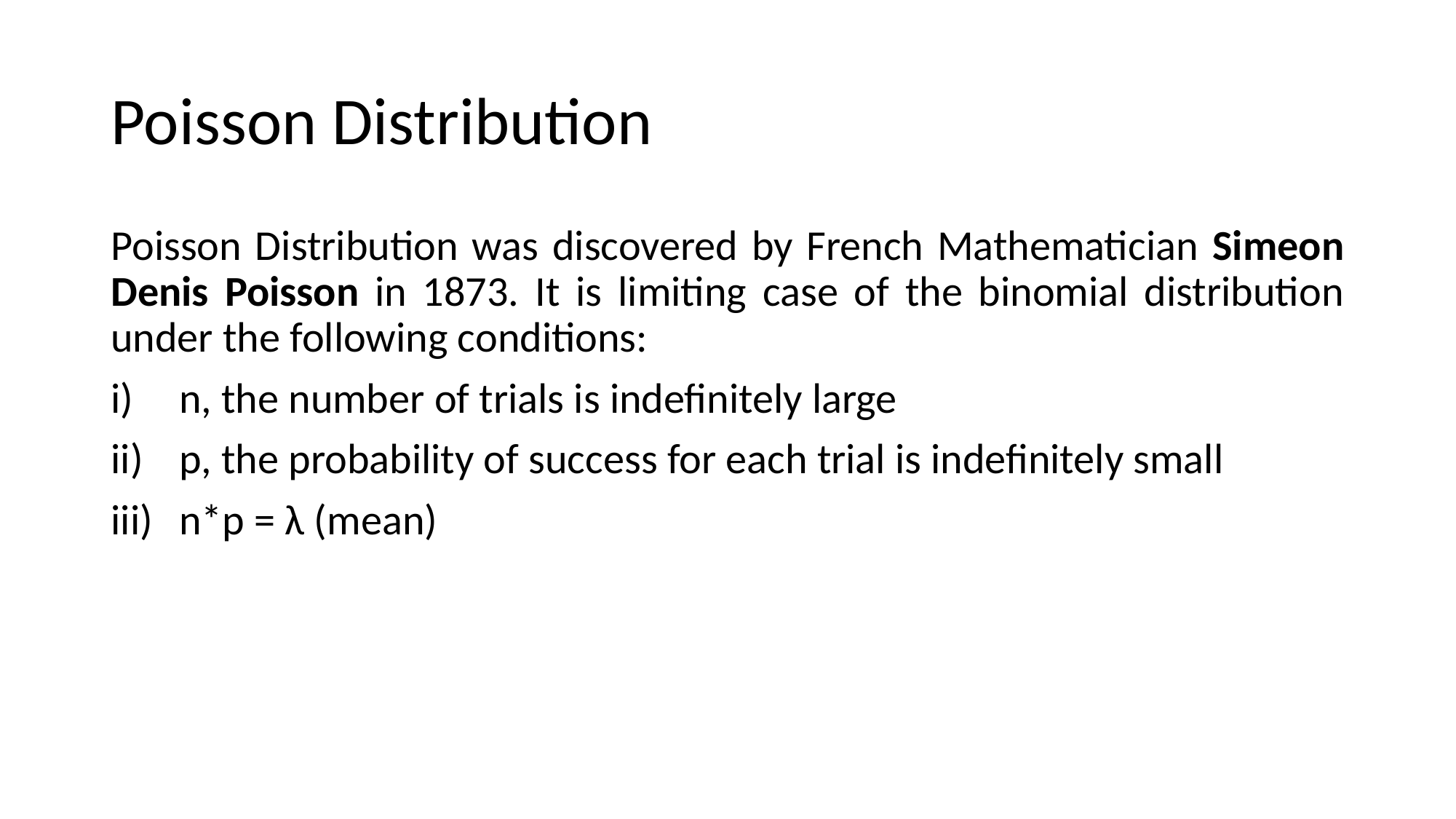

# Poisson Distribution
Poisson Distribution was discovered by French Mathematician Simeon Denis Poisson in 1873. It is limiting case of the binomial distribution under the following conditions:
n, the number of trials is indefinitely large
p, the probability of success for each trial is indefinitely small
n*p = λ (mean)